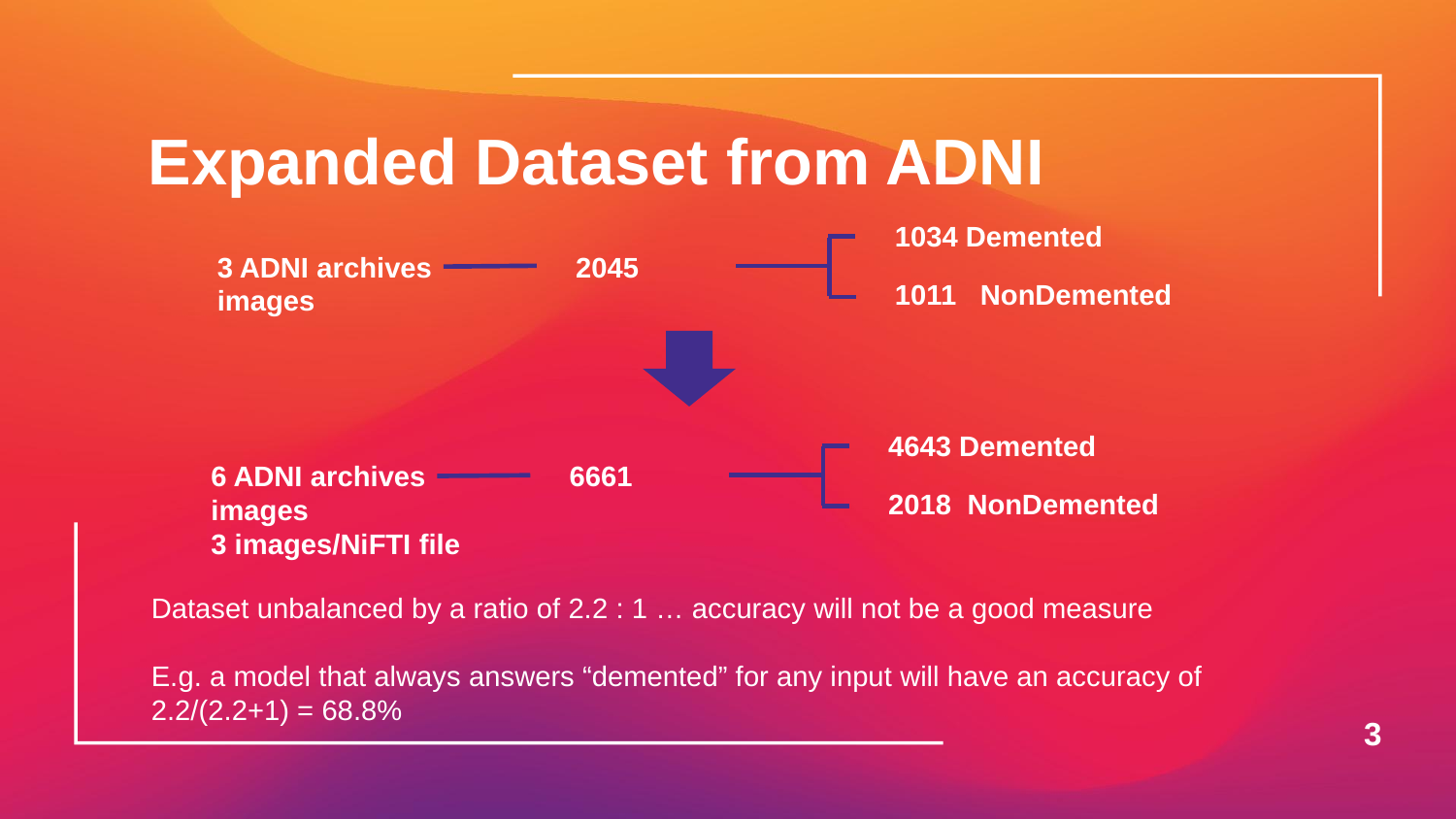

# Expanded Dataset from ADNI
1034 Demented

1011   NonDemented
3 ADNI archives                  2045 images

4643 Demented

2018  NonDemented
6 ADNI archives                  6661 images
3 images/NiFTI file
Dataset unbalanced by a ratio of 2.2 : 1 … accuracy will not be a good measure

E.g. a model that always answers “demented” for any input will have an accuracy of 2.2/(2.2+1) = 68.8%
3